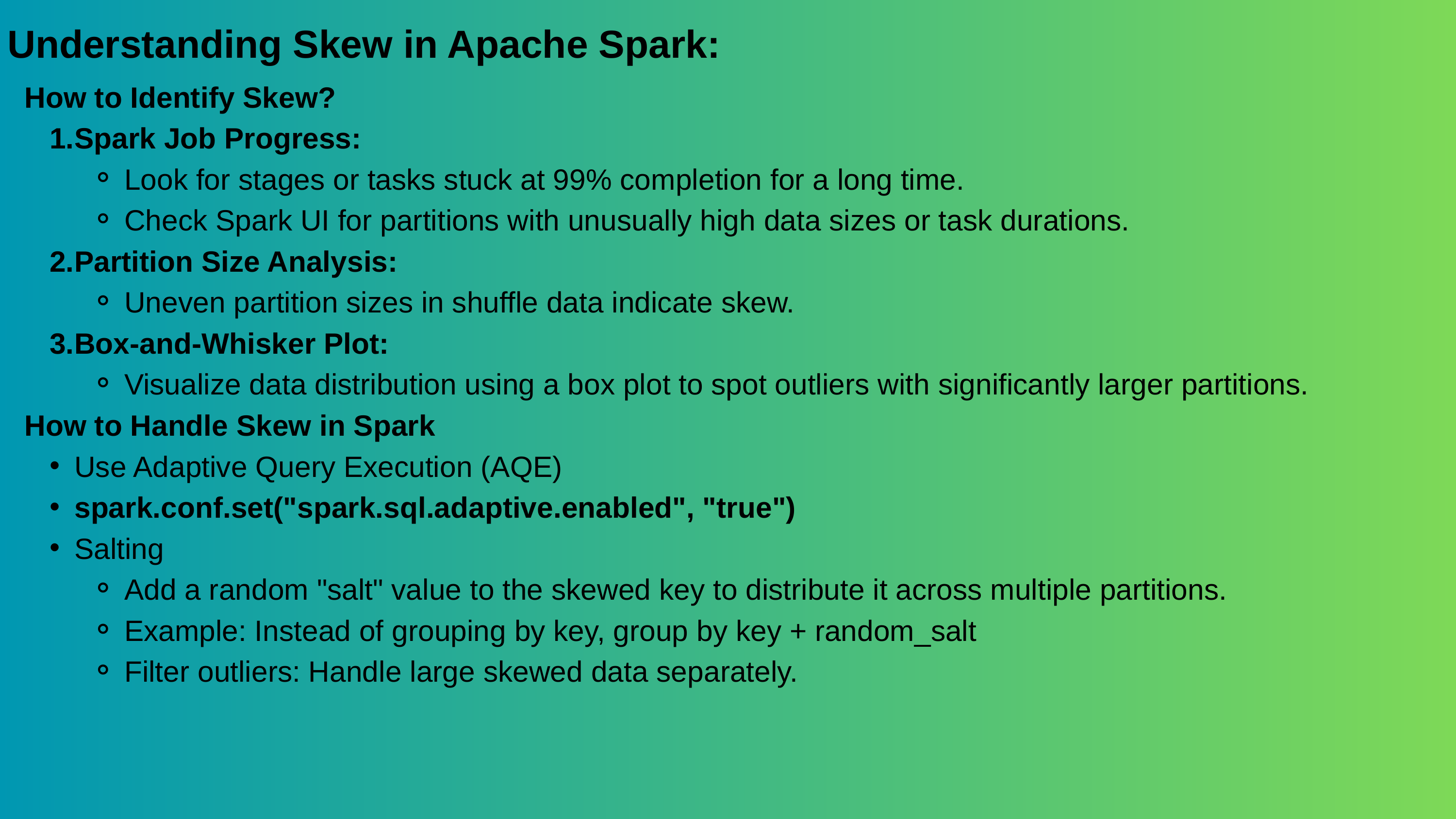

Understanding Skew in Apache Spark:
How to Identify Skew?
Spark Job Progress:
Look for stages or tasks stuck at 99% completion for a long time.
Check Spark UI for partitions with unusually high data sizes or task durations.
Partition Size Analysis:
Uneven partition sizes in shuffle data indicate skew.
Box-and-Whisker Plot:
Visualize data distribution using a box plot to spot outliers with significantly larger partitions.
How to Handle Skew in Spark
Use Adaptive Query Execution (AQE)
spark.conf.set("spark.sql.adaptive.enabled", "true")
Salting
Add a random "salt" value to the skewed key to distribute it across multiple partitions.
Example: Instead of grouping by key, group by key + random_salt
Filter outliers: Handle large skewed data separately.